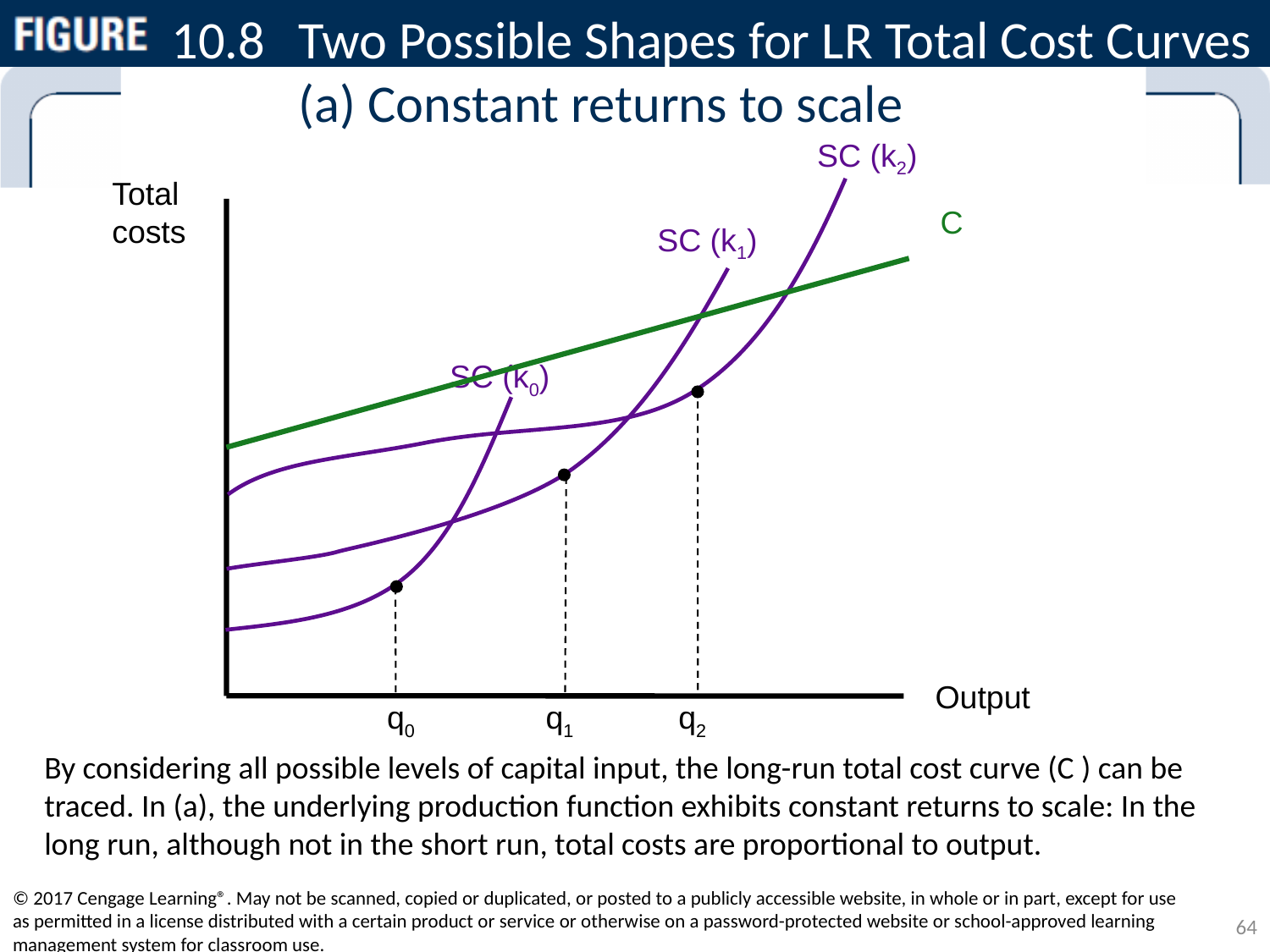

# 10.8	Two Possible Shapes for LR Total Cost Curves 	(a) Constant returns to scale
SC (k2)

Total costs

Output

C
SC (k1)

SC (k0)

q2

q1

q0
By considering all possible levels of capital input, the long-run total cost curve (C ) can be traced. In (a), the underlying production function exhibits constant returns to scale: In the long run, although not in the short run, total costs are proportional to output.

© 2017 Cengage Learning®. May not be scanned, copied or duplicated, or posted to a publicly accessible website, in whole or in part, except for use as permitted in a license distributed with a certain product or service or otherwise on a password-protected website or school-approved learning management system for classroom use.
64